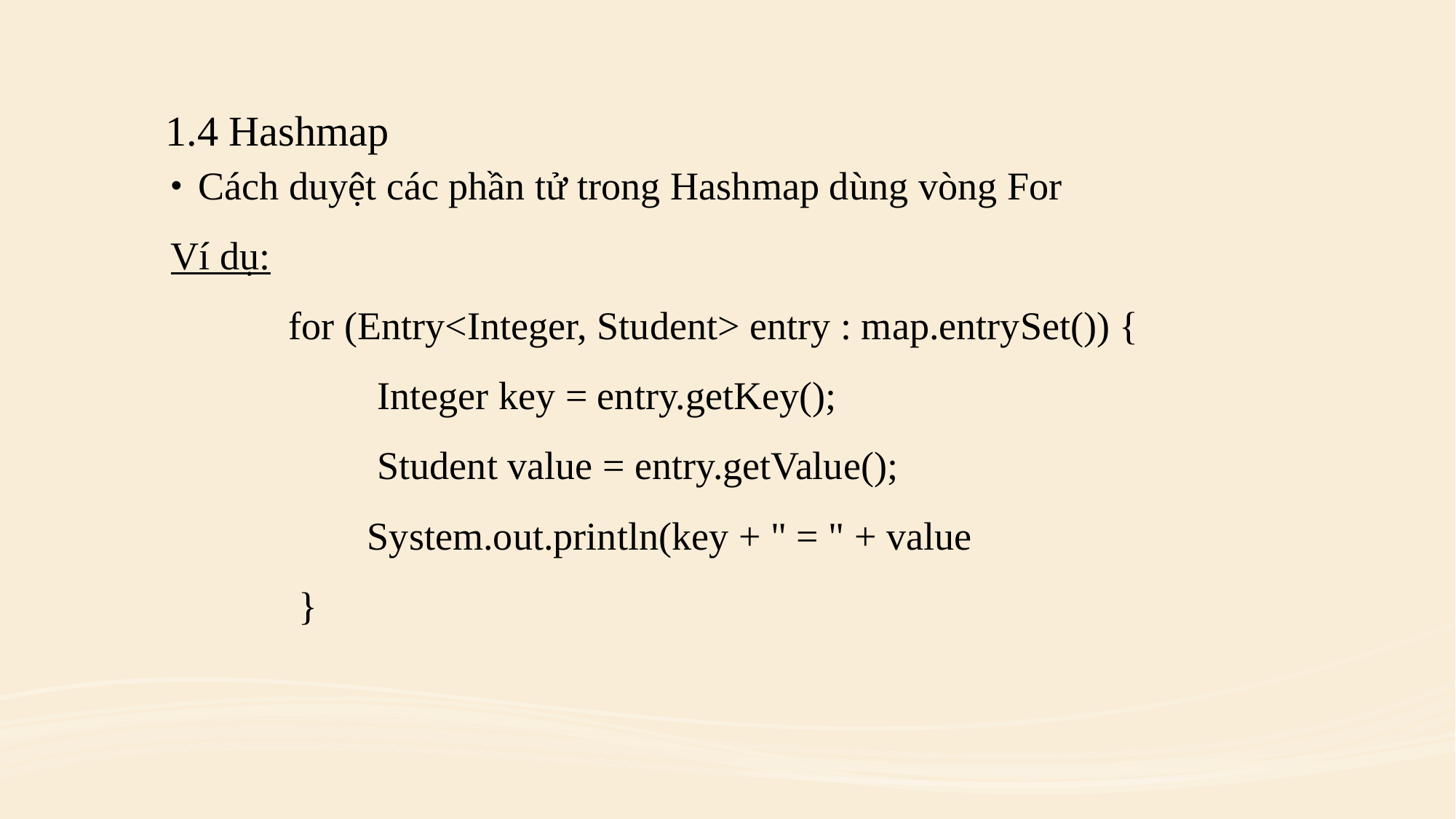

# 1.4 Hashmap
Cách duyệt các phần tử trong Hashmap dùng vòng For
Ví dụ:
            for (Entry<Integer, Student> entry : map.entrySet()) {
                     Integer key = entry.getKey();
                     Student value = entry.getValue();
                    System.out.println(key + " = " + value
             }